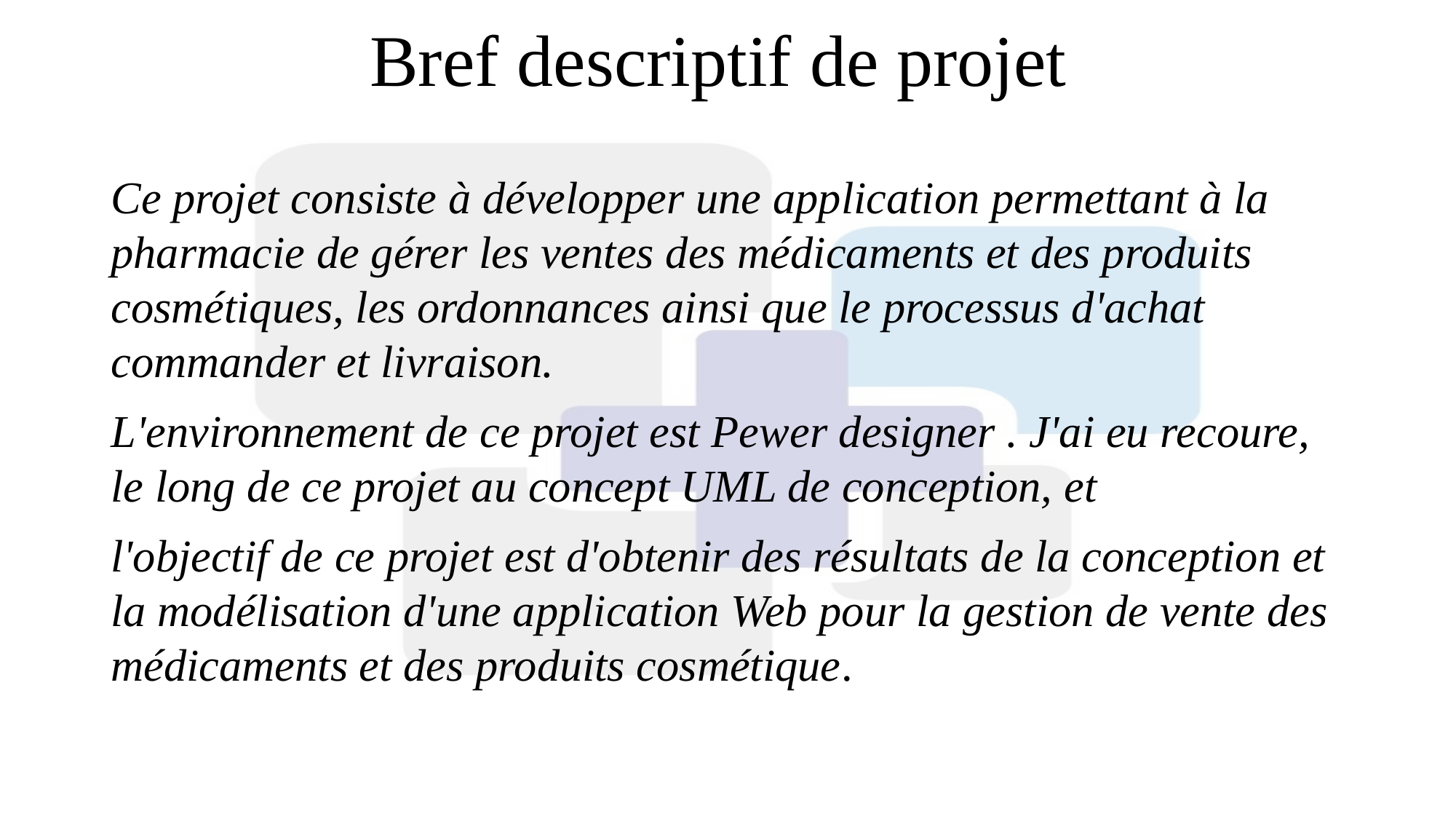

# Bref descriptif de projet
Ce projet consiste à développer une application permettant à la pharmacie de gérer les ventes des médicaments et des produits cosmétiques, les ordonnances ainsi que le processus d'achat commander et livraison.
L'environnement de ce projet est Pewer designer . J'ai eu recoure, le long de ce projet au concept UML de conception, et
l'objectif de ce projet est d'obtenir des résultats de la conception et la modélisation d'une application Web pour la gestion de vente des médicaments et des produits cosmétique.